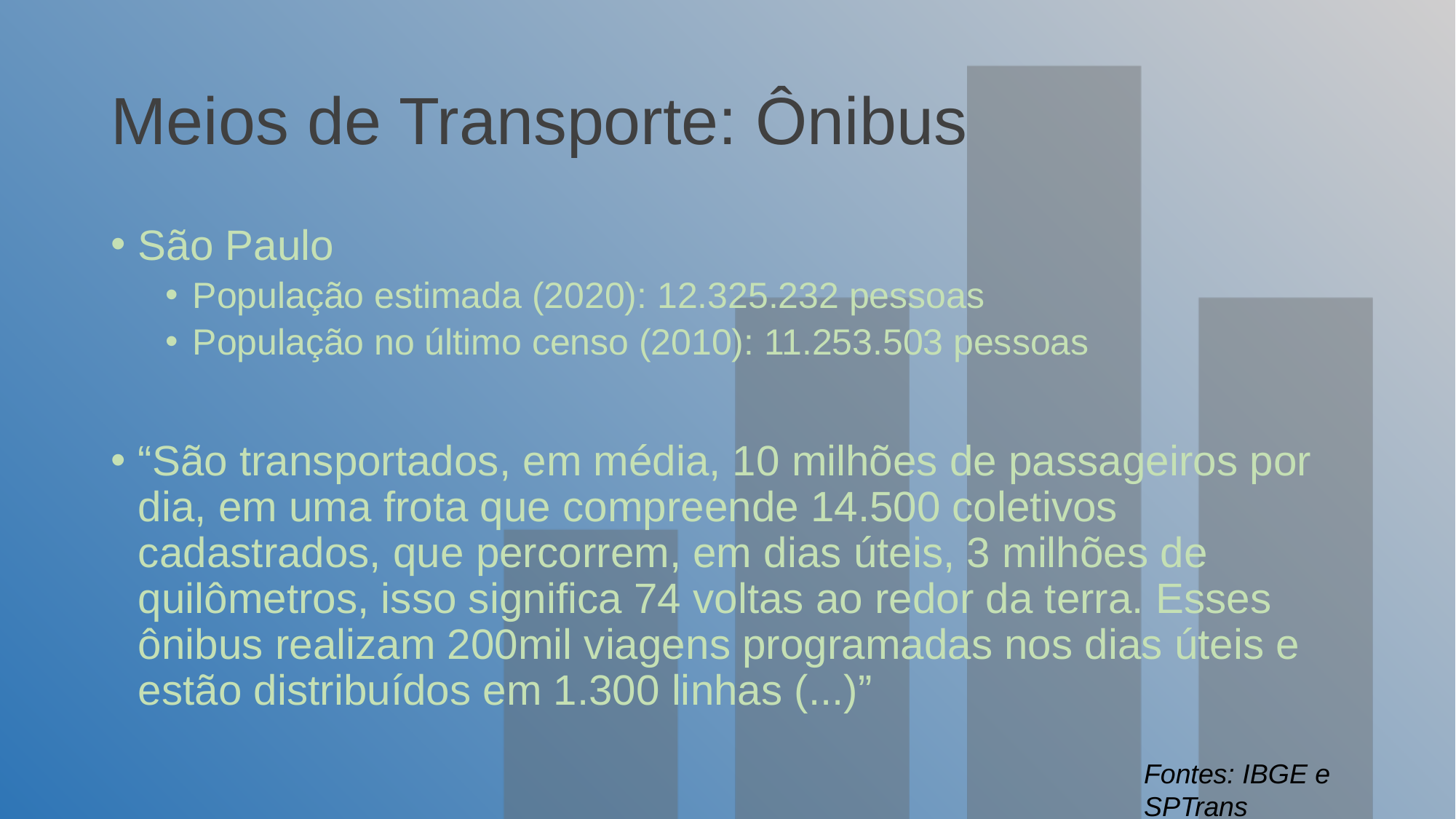

# Meios de Transporte: Ônibus
São Paulo
População estimada (2020): 12.325.232 pessoas
População no último censo (2010): 11.253.503 pessoas

“São transportados, em média, 10 milhões de passageiros por dia, em uma frota que compreende 14.500 coletivos cadastrados, que percorrem, em dias úteis, 3 milhões de quilômetros, isso significa 74 voltas ao redor da terra. Esses ônibus realizam 200mil viagens programadas nos dias úteis e estão distribuídos em 1.300 linhas (...)”
Fontes: IBGE e SPTrans